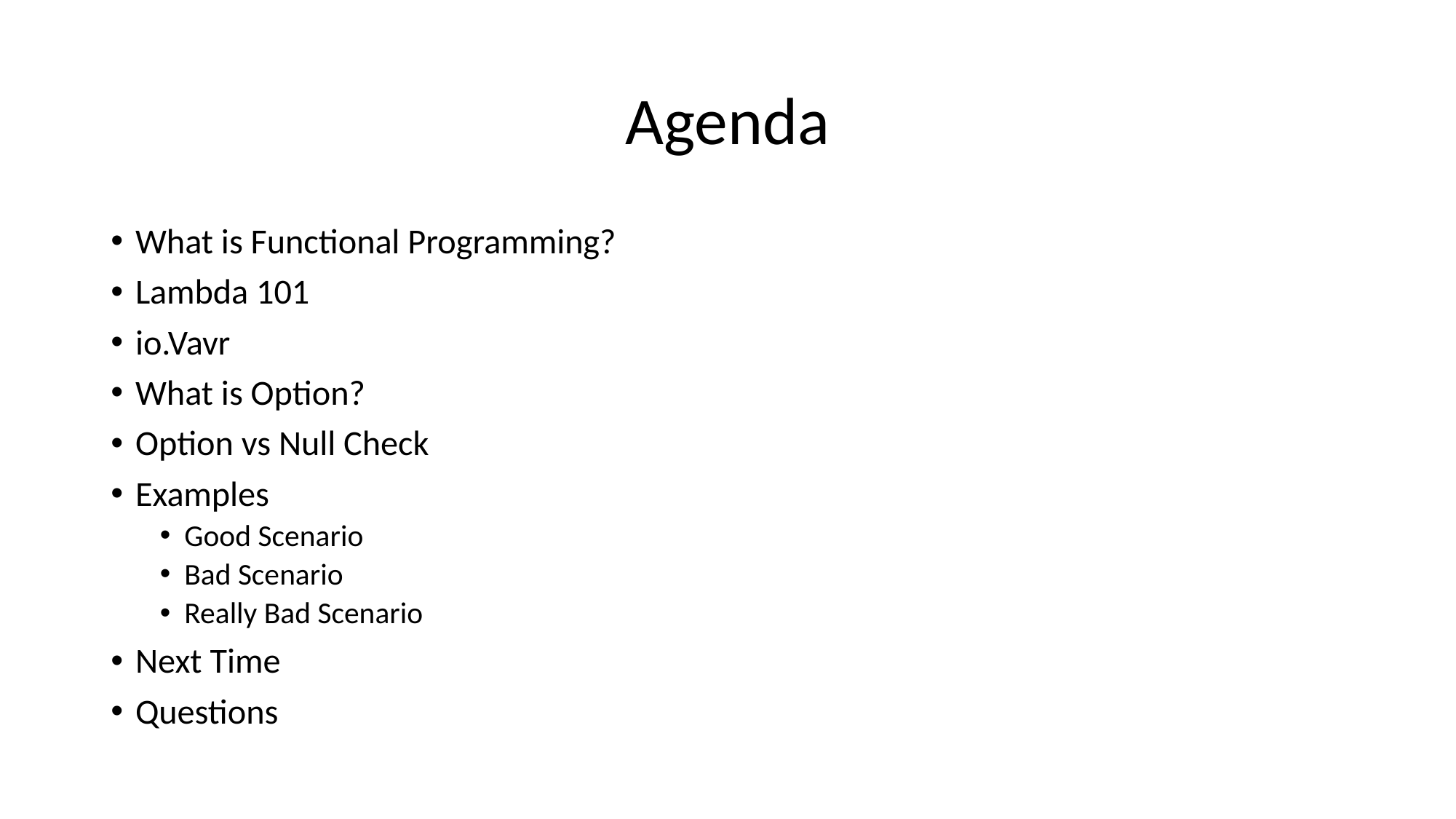

# Agenda
What is Functional Programming?
Lambda 101
io.Vavr
What is Option?
Option vs Null Check
Examples
Good Scenario
Bad Scenario
Really Bad Scenario
Next Time
Questions